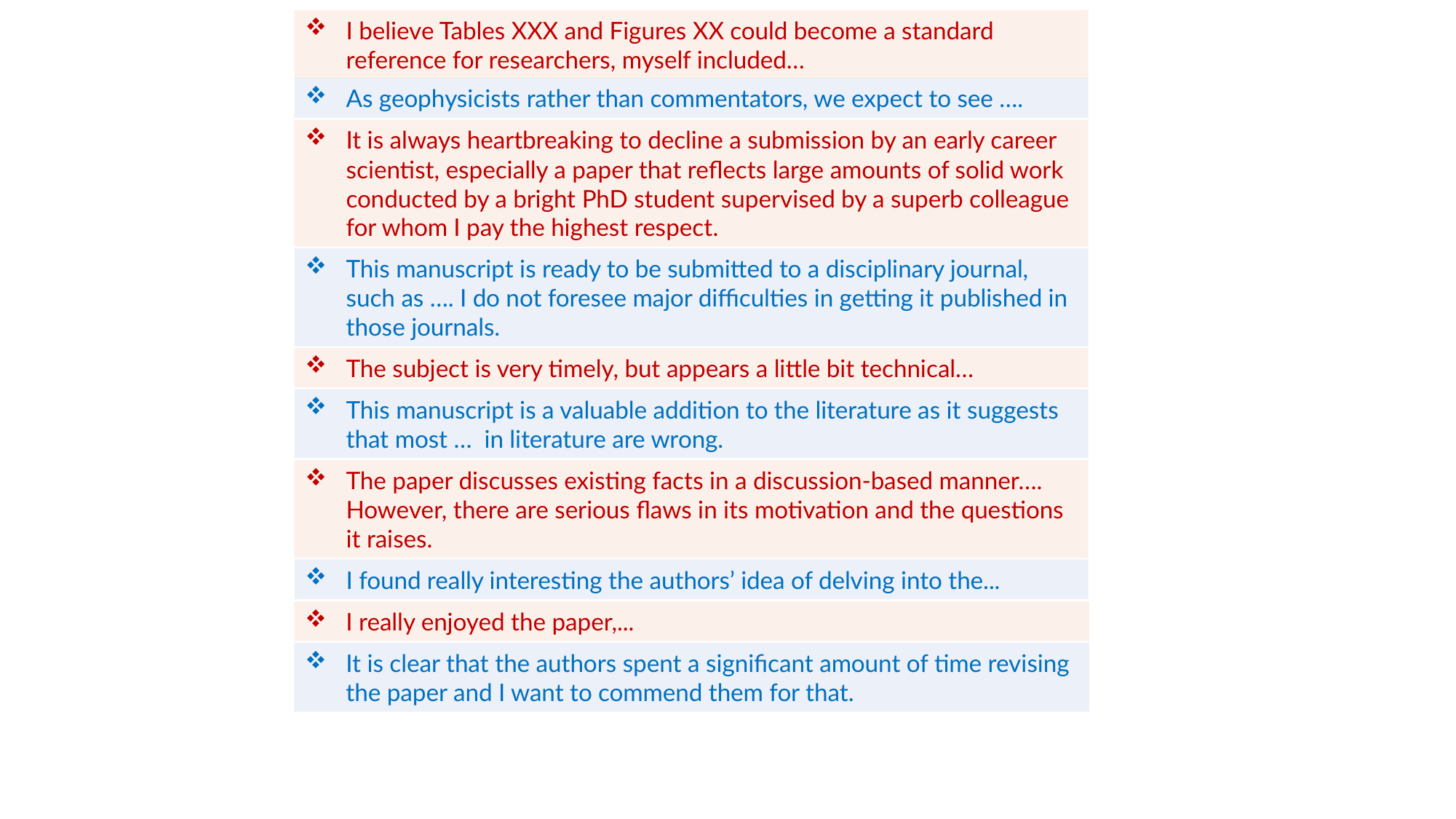

I believe Tables XXX and Figures XX could become a standard reference for researchers, myself included…
As geophysicists rather than commentators, we expect to see ….
It is always heartbreaking to decline a submission by an early career scientist, especially a paper that reflects large amounts of solid work conducted by a bright PhD student supervised by a superb colleague for whom I pay the highest respect.
This manuscript is ready to be submitted to a disciplinary journal, such as …. I do not foresee major difficulties in getting it published in those journals.
The subject is very timely, but appears a little bit technical…
This manuscript is a valuable addition to the literature as it suggests that most …  in literature are wrong.
The paper discusses existing facts in a discussion-based manner…. However, there are serious flaws in its motivation and the questions it raises.
I found really interesting the authors’ idea of delving into the...
I really enjoyed the paper,...
It is clear that the authors spent a significant amount of time revising the paper and I want to commend them for that.